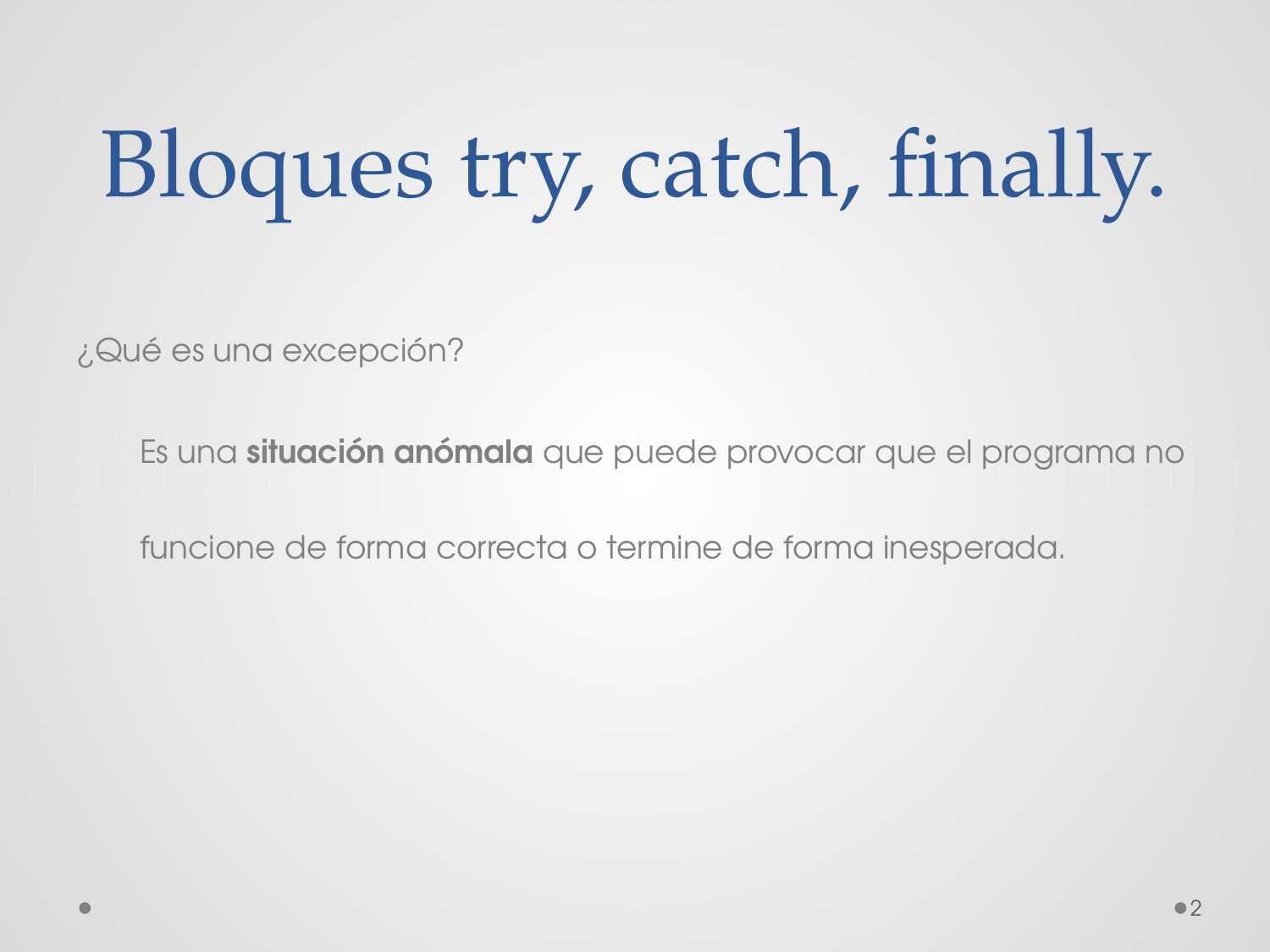

# Bloques try, catch, finally.

¿Qué es una excepción?
Es una situación anómala que puede provocar que el programa no funcione de forma correcta o termine de forma inesperada.

2